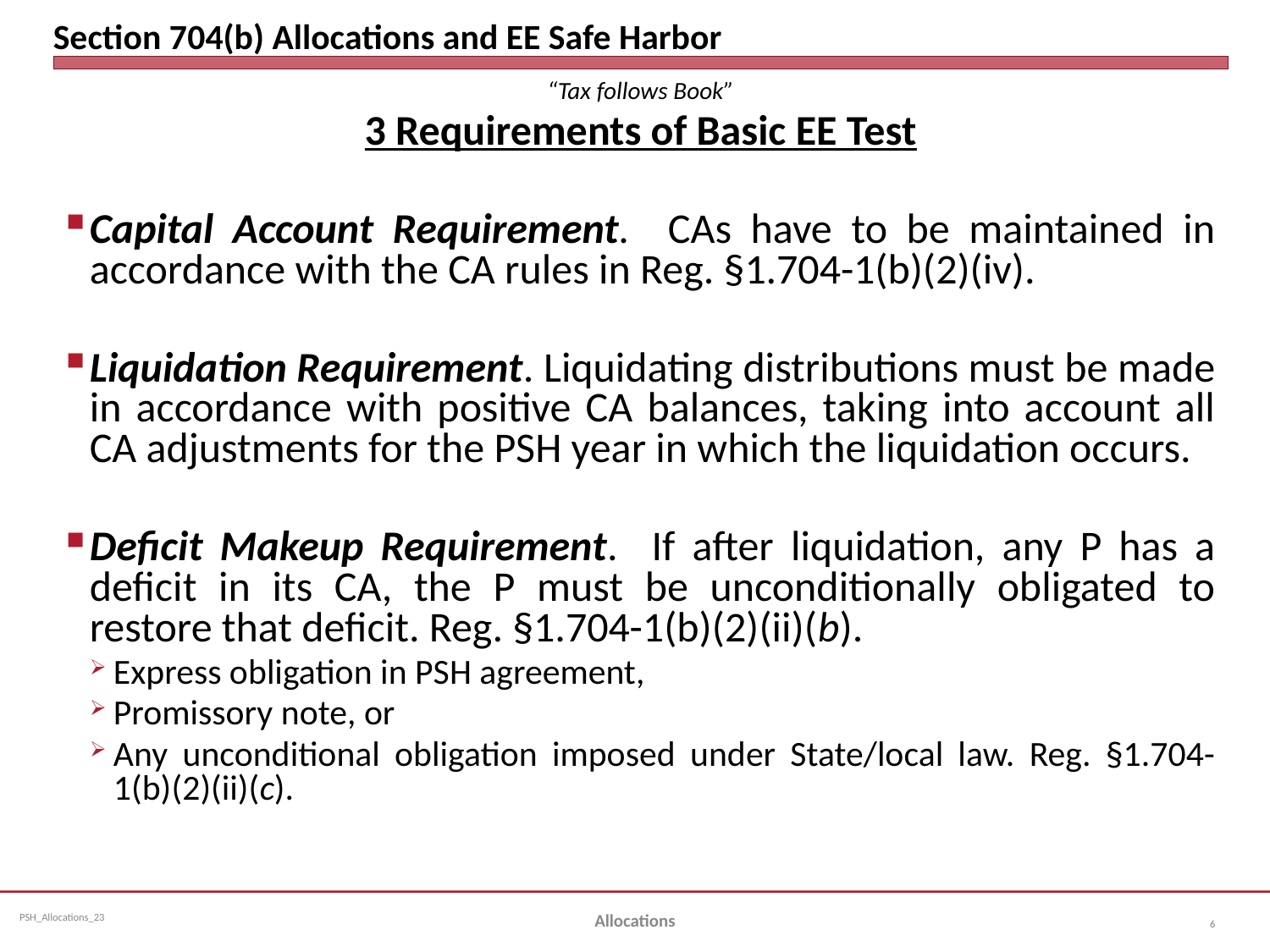

# Section 704(b) Allocations and EE Safe Harbor
“Tax follows Book”
3 Requirements of Basic EE Test

Capital Account Requirement.  CAs have to be maintained in accordance with the CA rules in Reg. §1.704-1(b)(2)(iv).

Liquidation Requirement. Liquidating distributions must be made in accordance with positive CA balances, taking into account all CA adjustments for the PSH year in which the liquidation occurs.

Deficit Makeup Requirement.  If after liquidation, any P has a deficit in its CA, the P must be unconditionally obligated to restore that deficit. Reg. §1.704-1(b)(2)(ii)(b).
Express obligation in PSH agreement,
Promissory note, or
Any unconditional obligation imposed under State/local law. Reg. §1.704-1(b)(2)(ii)(c).

Allocations
6